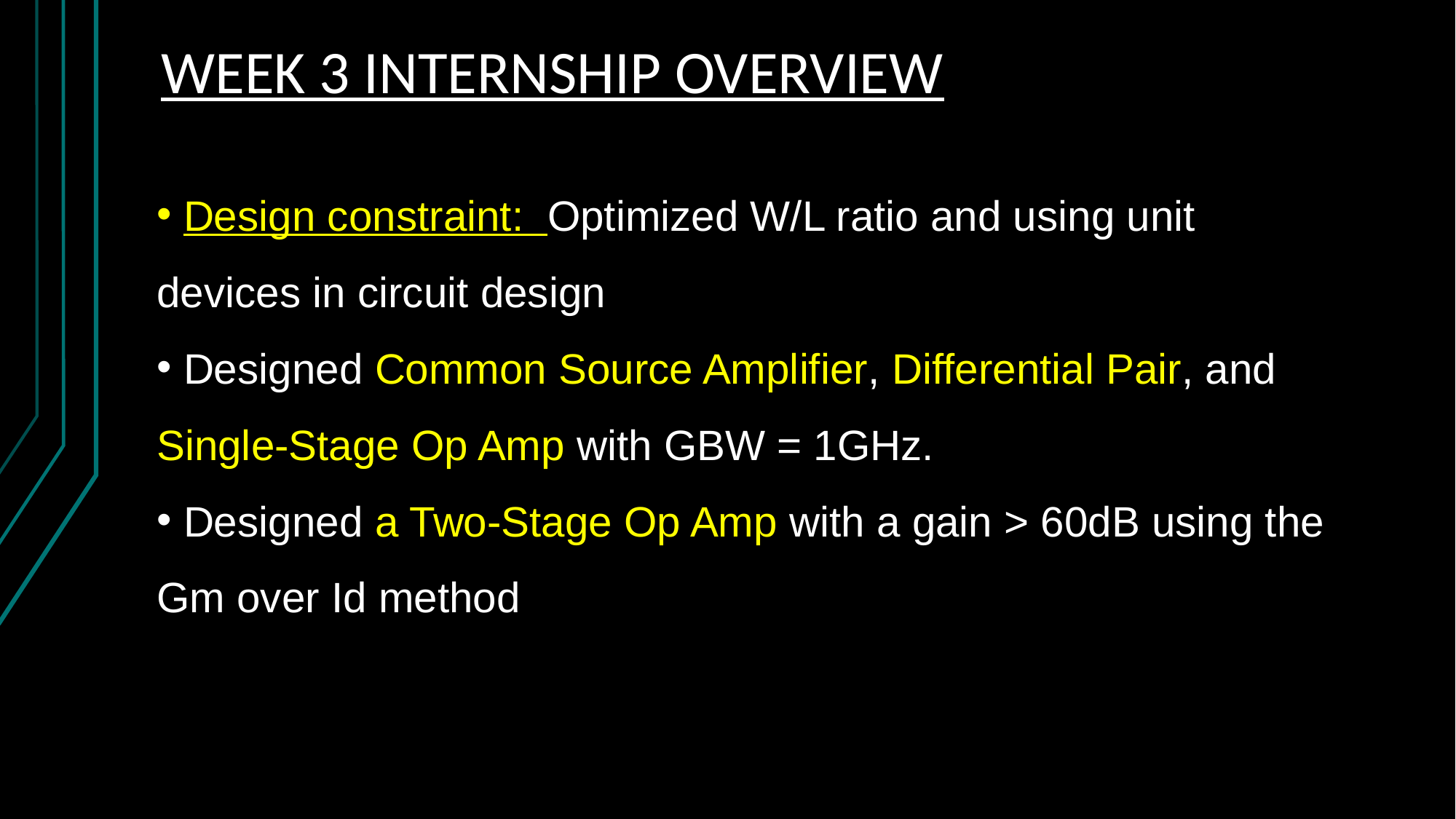

# WEEK 3 INTERNSHIP OVERVIEW

 Design constraint:  Optimized W/L ratio and using unit devices in circuit design
 Designed Common Source Amplifier, Differential Pair, and Single-Stage Op Amp with GBW = 1GHz.
 Designed a Two-Stage Op Amp with a gain > 60dB using the Gm over Id method